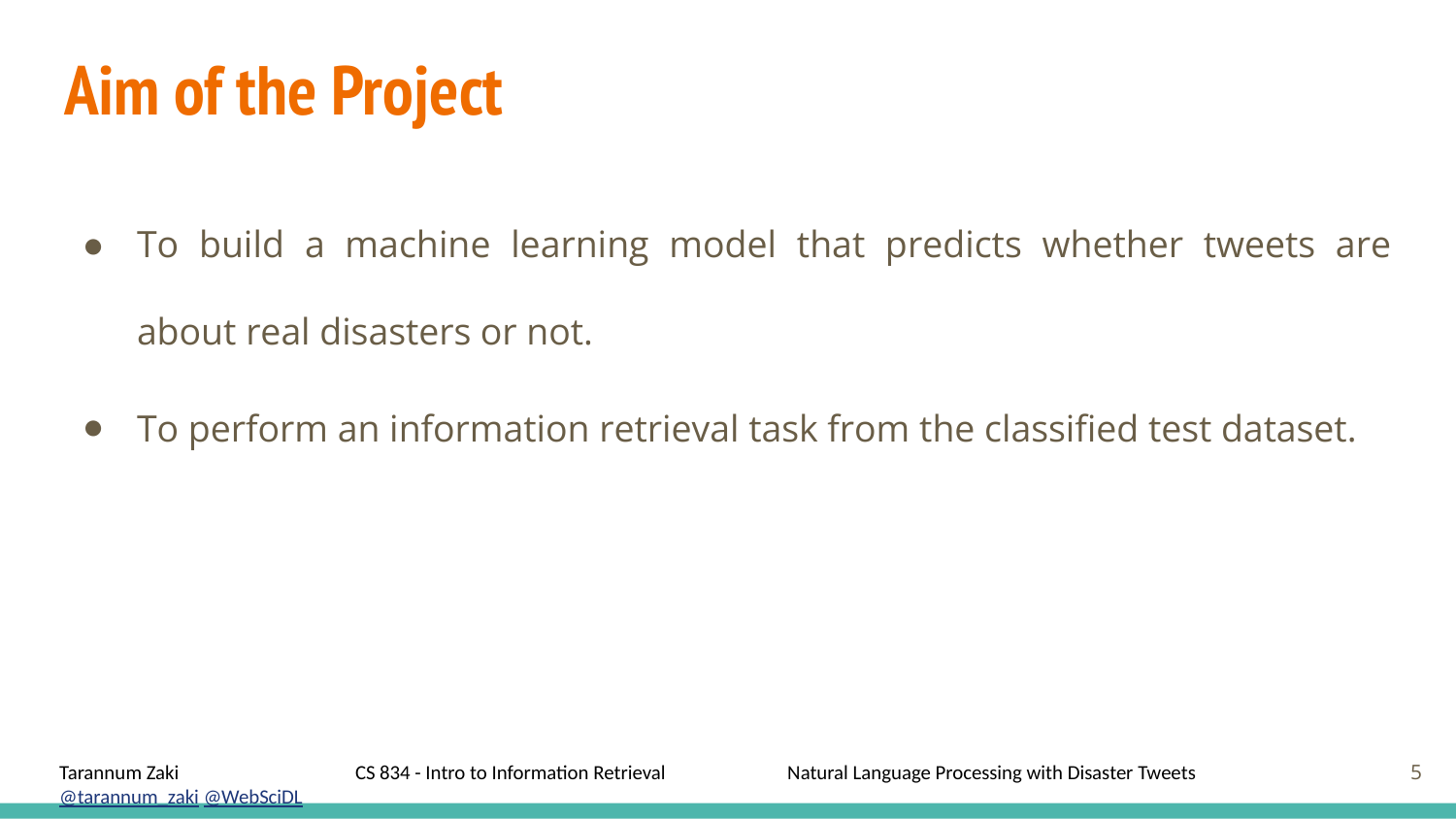

# Aim of the Project
To build a machine learning model that predicts whether tweets are about real disasters or not.
To perform an information retrieval task from the classified test dataset.
5
Tarannum Zaki		 CS 834 - Intro to Information Retrieval	Natural Language Processing with Disaster Tweets		@tarannum_zaki @WebSciDL